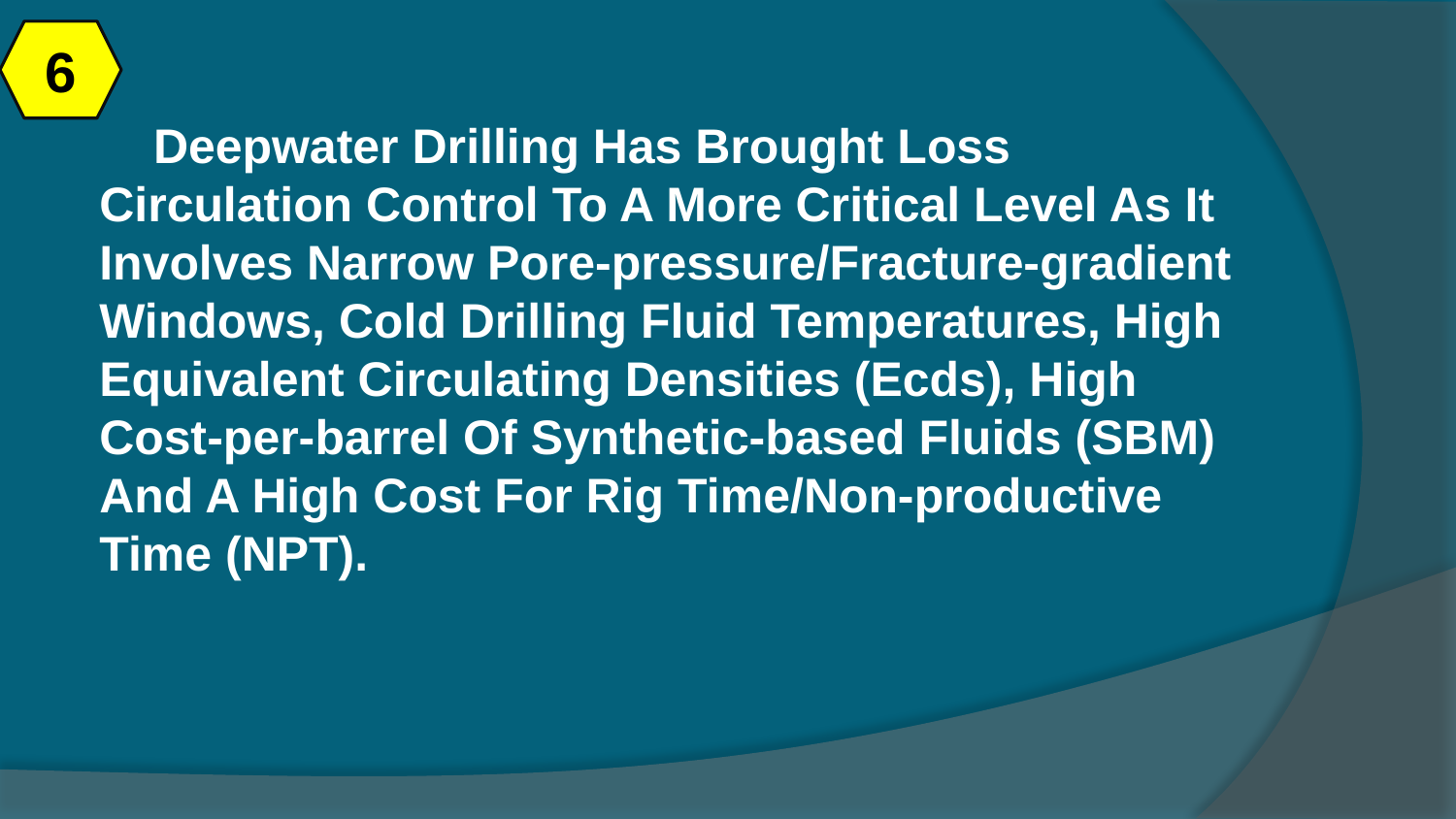

6
    Deepwater Drilling Has Brought Loss Circulation Control To A More Critical Level As It Involves Narrow Pore-pressure/Fracture-gradient Windows, Cold Drilling Fluid Temperatures, High Equivalent Circulating Densities (Ecds), High Cost-per-barrel Of Synthetic-based Fluids (SBM) And A High Cost For Rig Time/Non-productive Time (NPT).